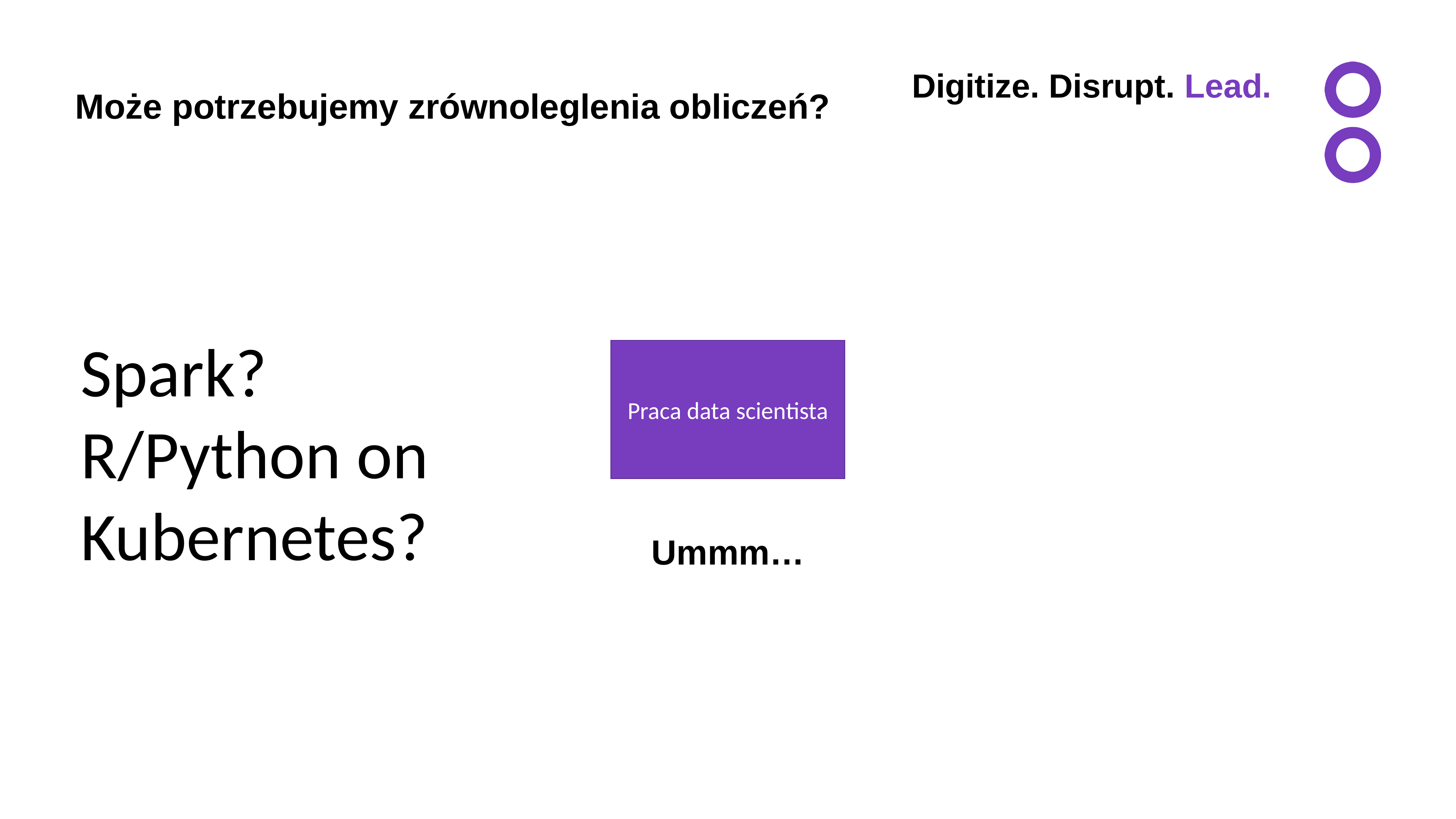

Może potrzebujemy zrównoleglenia obliczeń?
Spark?
R/Python on Kubernetes?
Praca data scientista
Ummm…